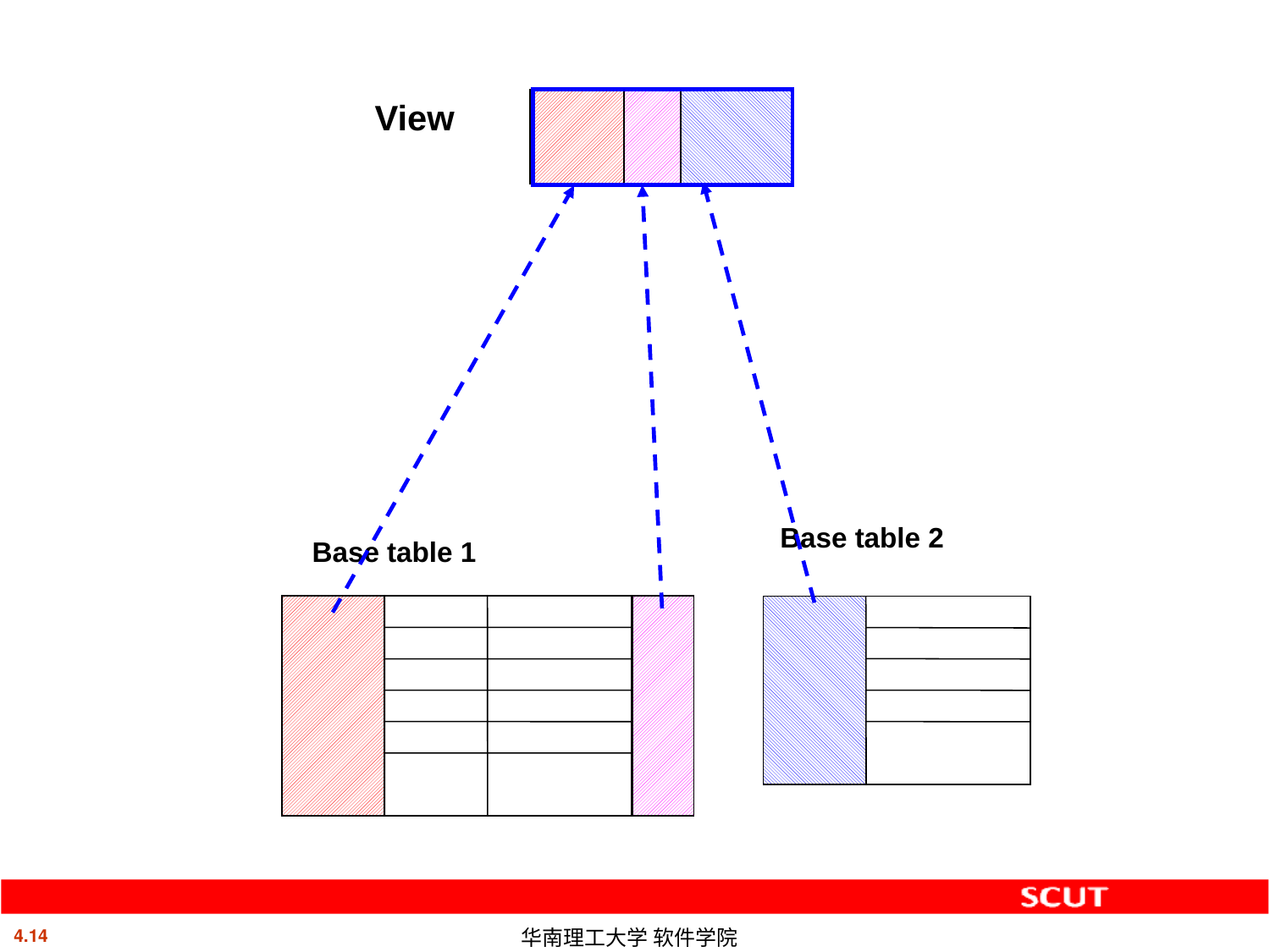

View

Base table 2

Base table 1